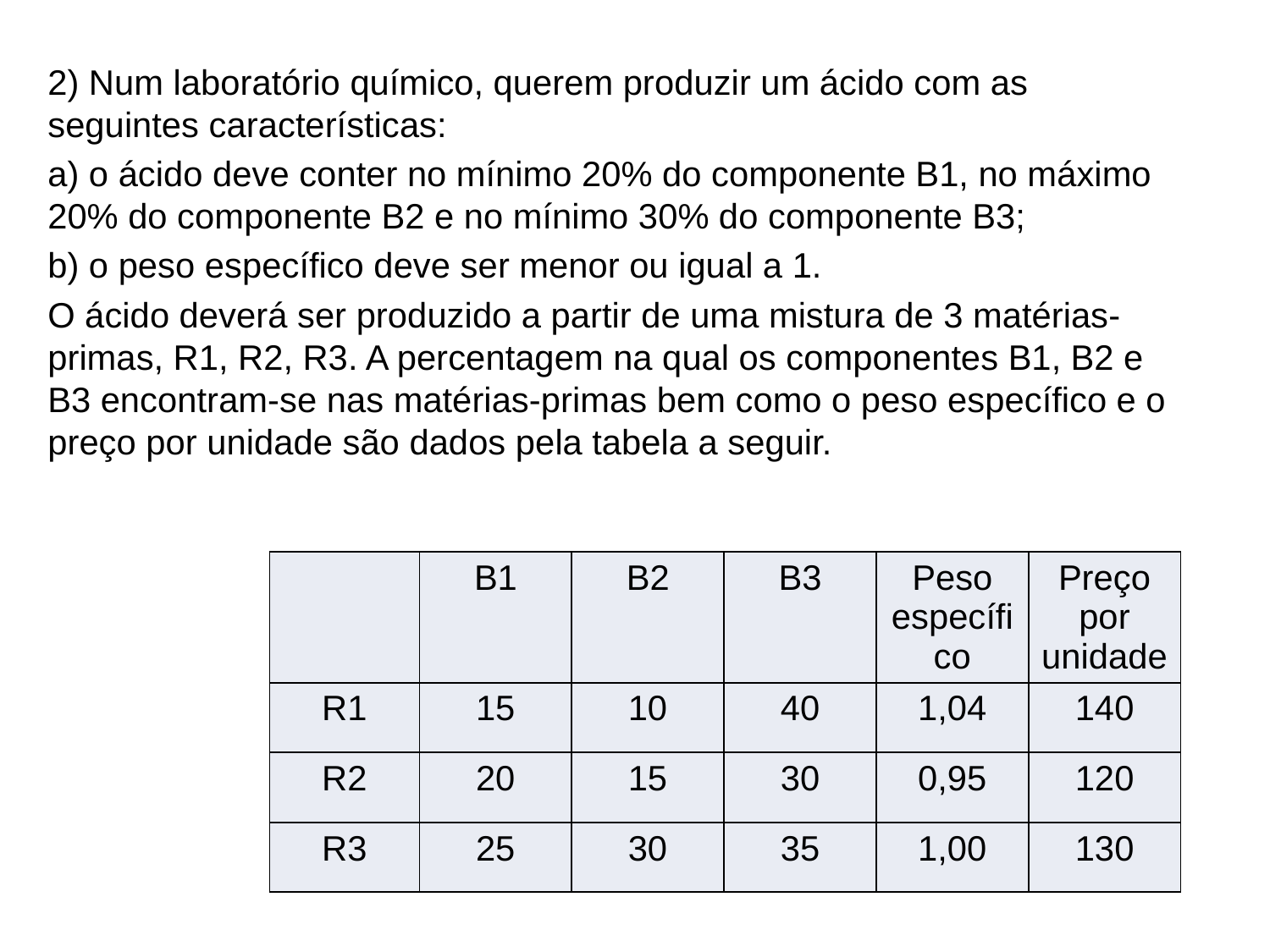

2) Num laboratório químico, querem produzir um ácido com as seguintes características:
a) o ácido deve conter no mínimo 20% do componente B1, no máximo 20% do componente B2 e no mínimo 30% do componente B3;
b) o peso específico deve ser menor ou igual a 1.
O ácido deverá ser produzido a partir de uma mistura de 3 matérias-primas, R1, R2, R3. A percentagem na qual os componentes B1, B2 e B3 encontram-se nas matérias-primas bem como o peso específico e o preço por unidade são dados pela tabela a seguir.

|  | B1 | B2 | B3 | Peso específico | Preço por unidade |
| --- | --- | --- | --- | --- | --- |
| R1 | 15 | 10 | 40 | 1,04 | 140 |
| R2 | 20 | 15 | 30 | 0,95 | 120 |
| R3 | 25 | 30 | 35 | 1,00 | 130 |